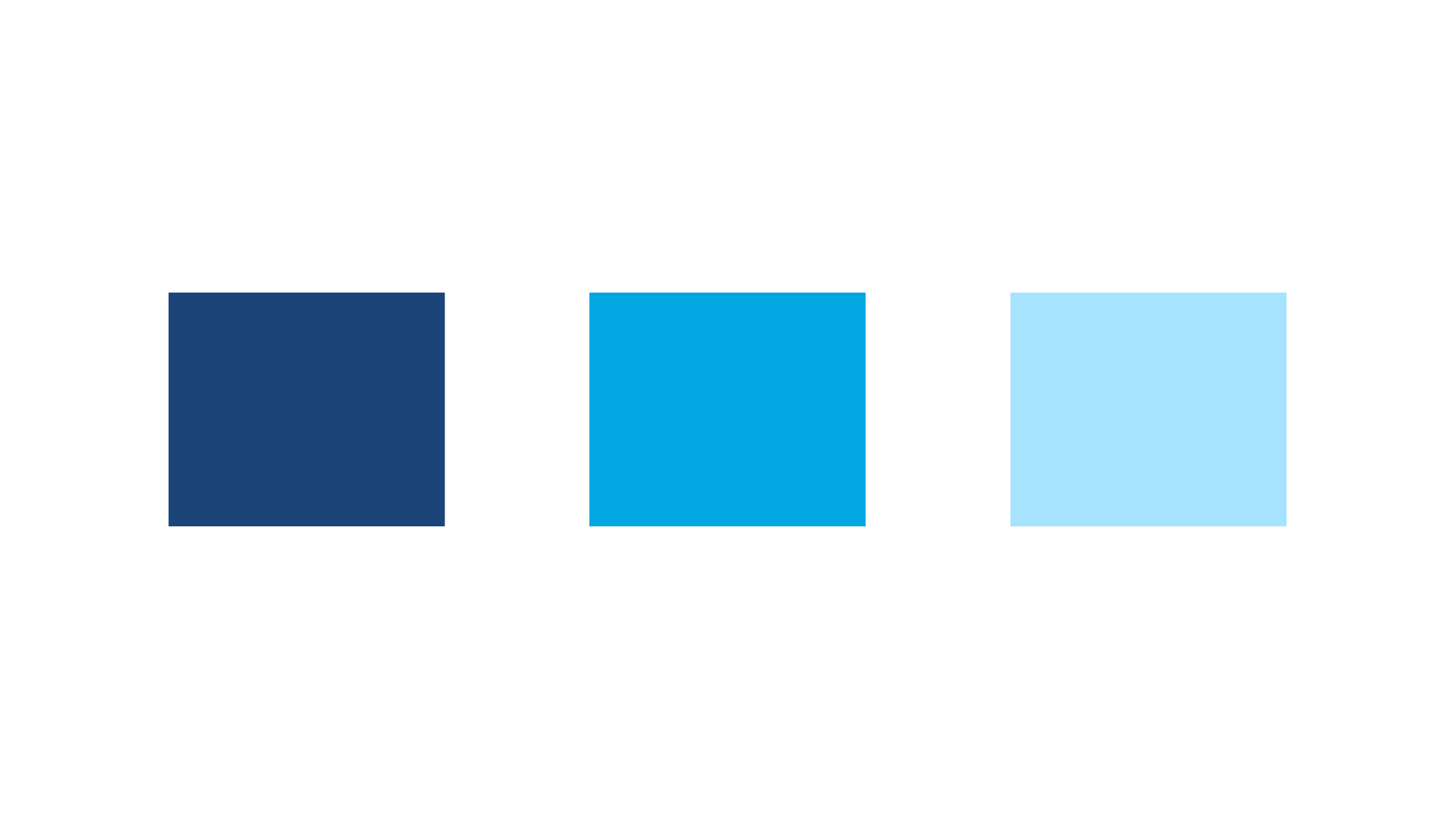

1. Add a fade animation to all 3 boxes
2. Open the Animation Pane
3. The 1st – On Click
4. The 2nd – With Previous (with 1 second delay)
5. The 3rd – After Previous